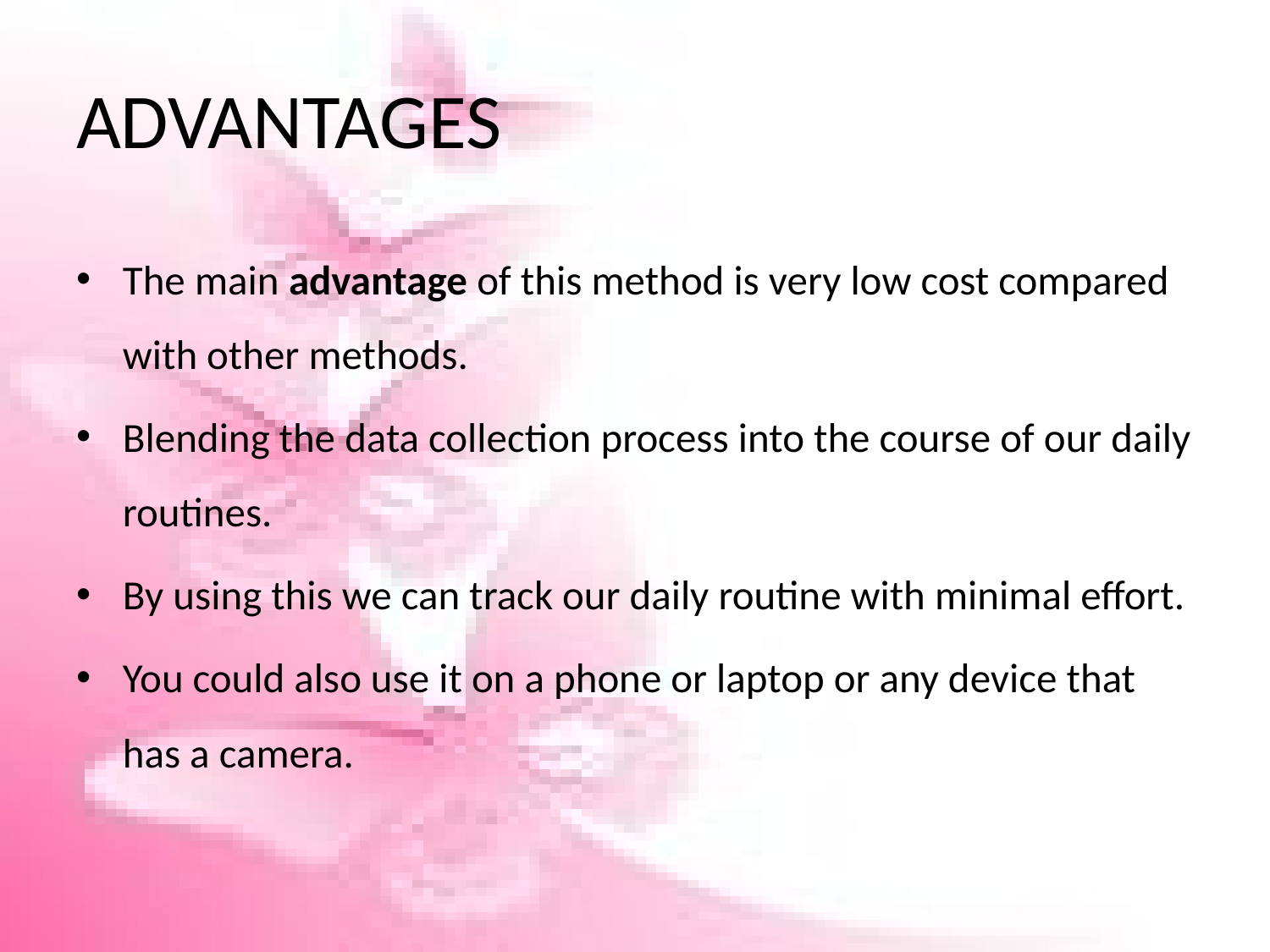

# ADVANTAGES
The main advantage of this method is very low cost compared with other methods.
Blending the data collection process into the course of our daily routines.
By using this we can track our daily routine with minimal effort.
You could also use it on a phone or laptop or any device that has a camera.